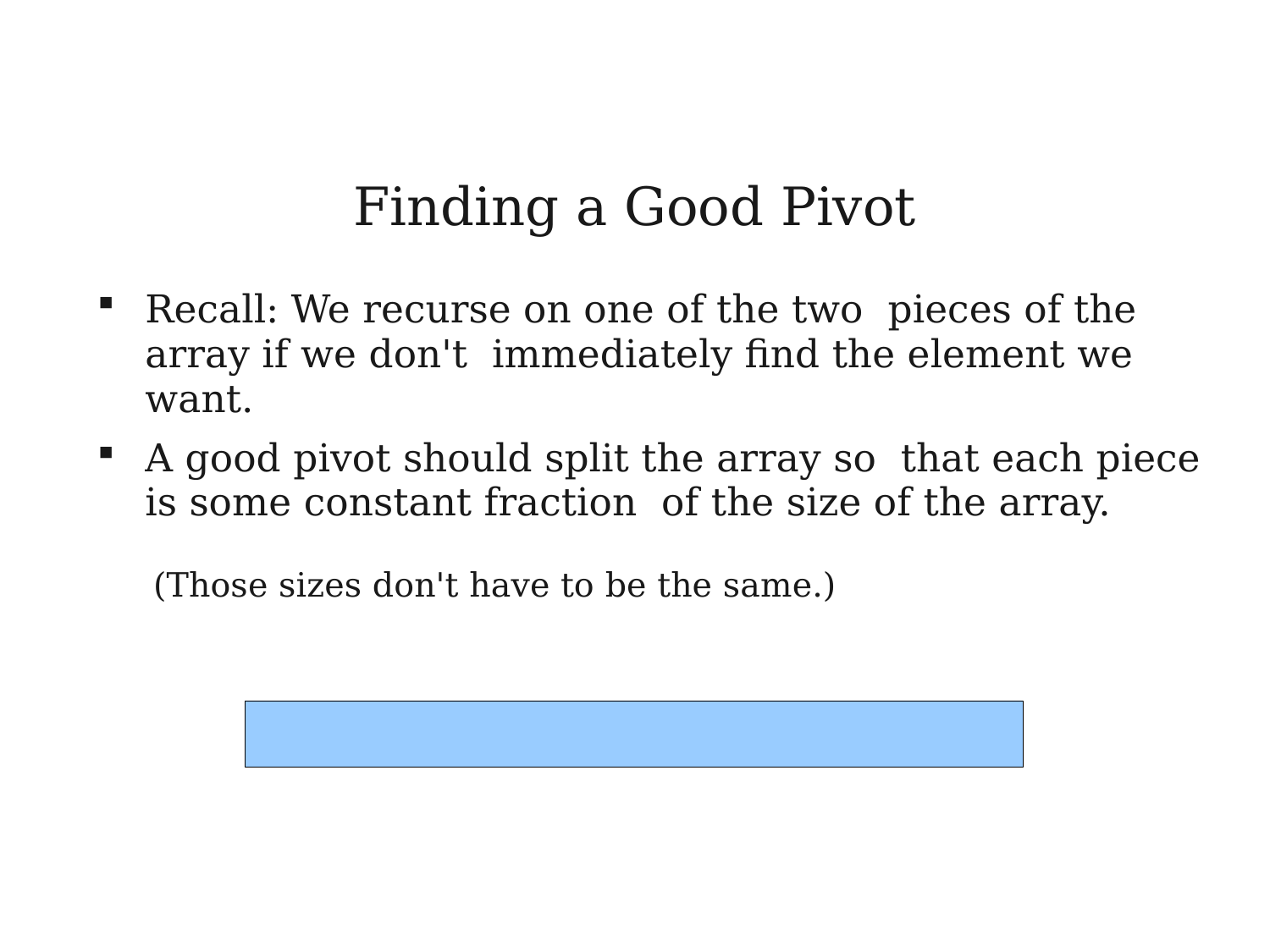

# Finding a Good Pivot
Recall: We recurse on one of the two  pieces of the array if we don't  immediately find the element we want.
A good pivot should split the array so  that each piece is some constant fraction  of the size of the array.
(Those sizes don't have to be the same.)